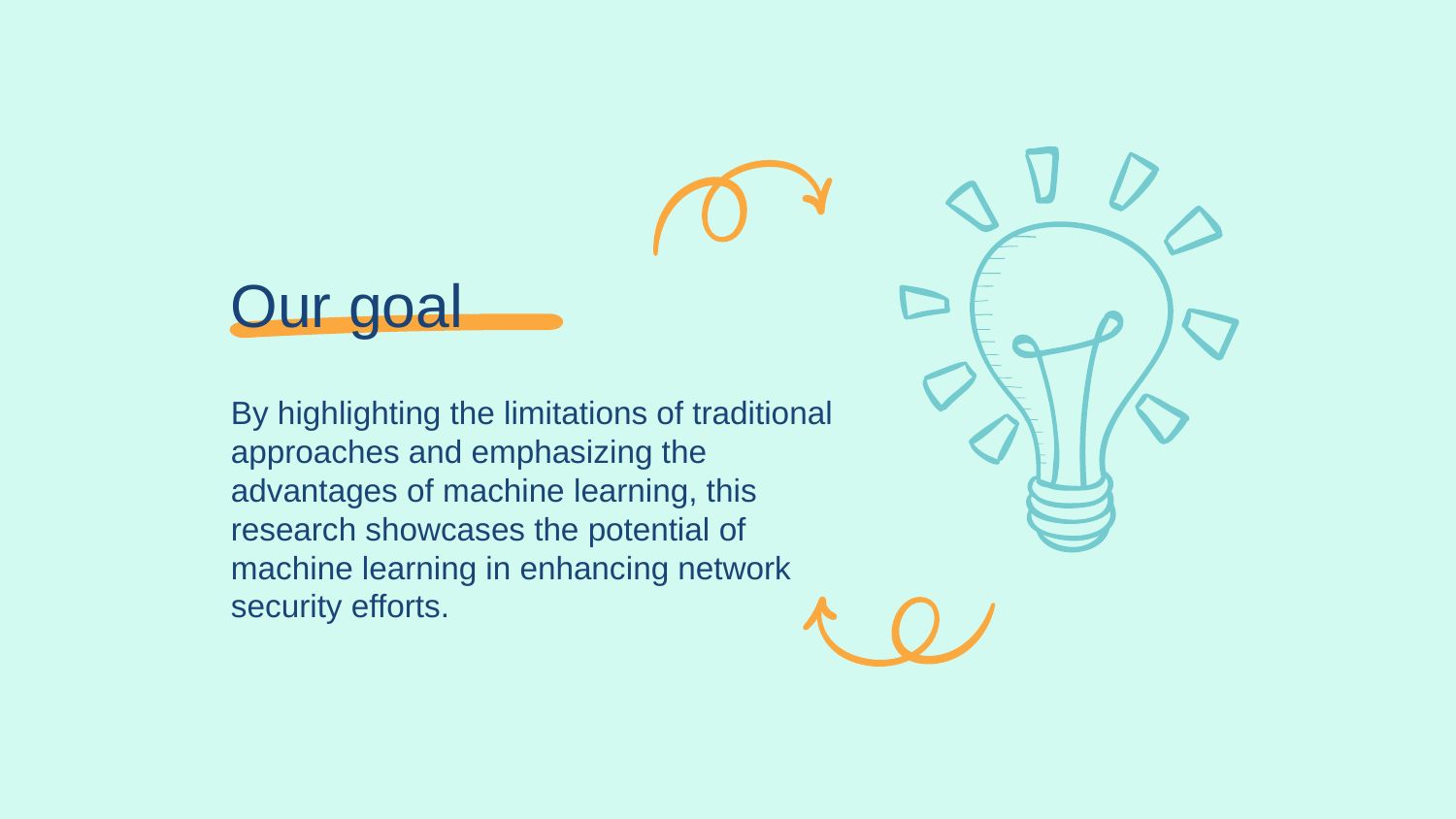

# Our goal

By highlighting the limitations of traditional approaches and emphasizing the advantages of machine learning, this research showcases the potential of machine learning in enhancing network security efforts.